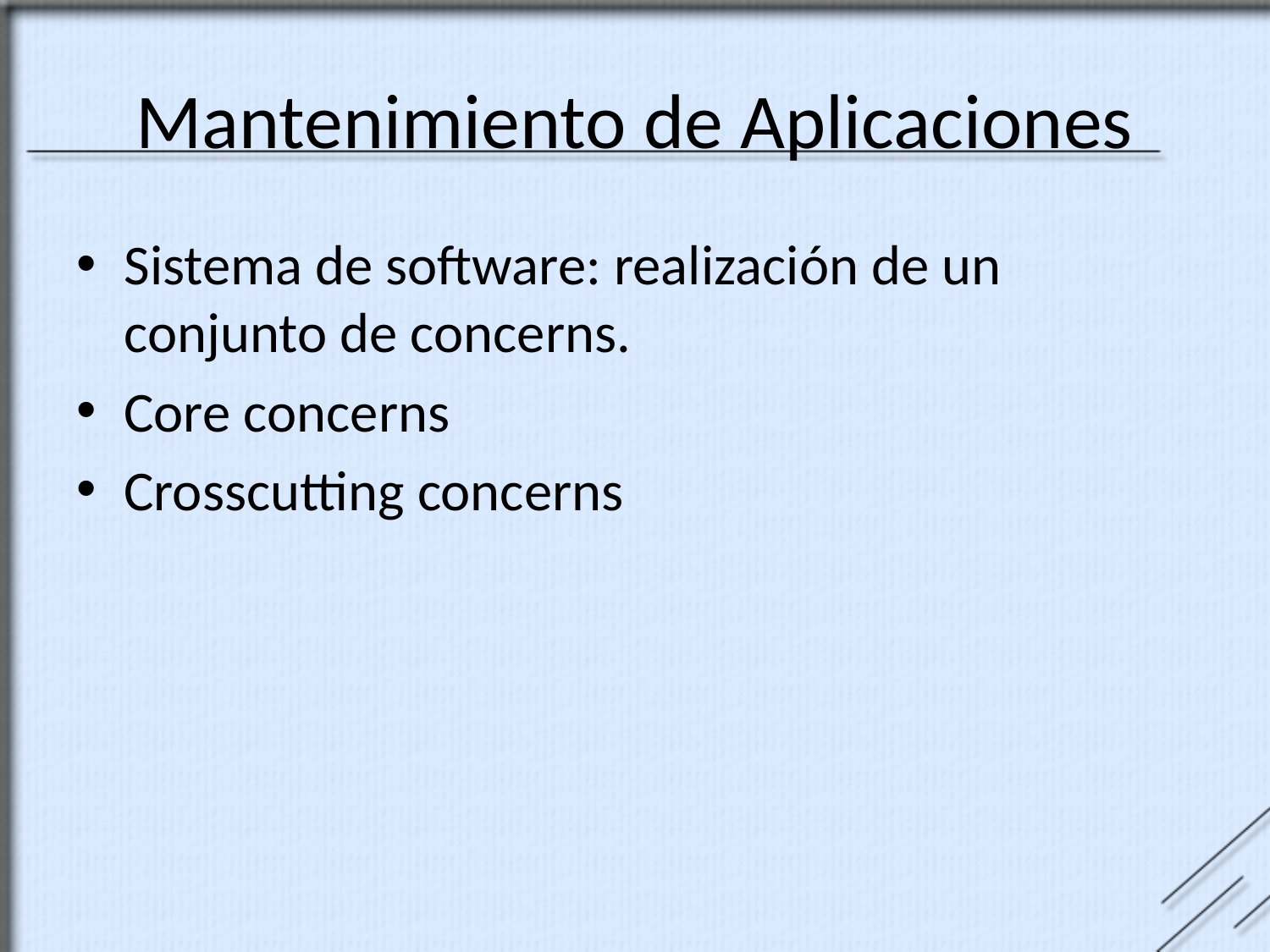

# Mantenimiento de Aplicaciones
Sistema de software: realización de un conjunto de concerns.
Core concerns
Crosscutting concerns